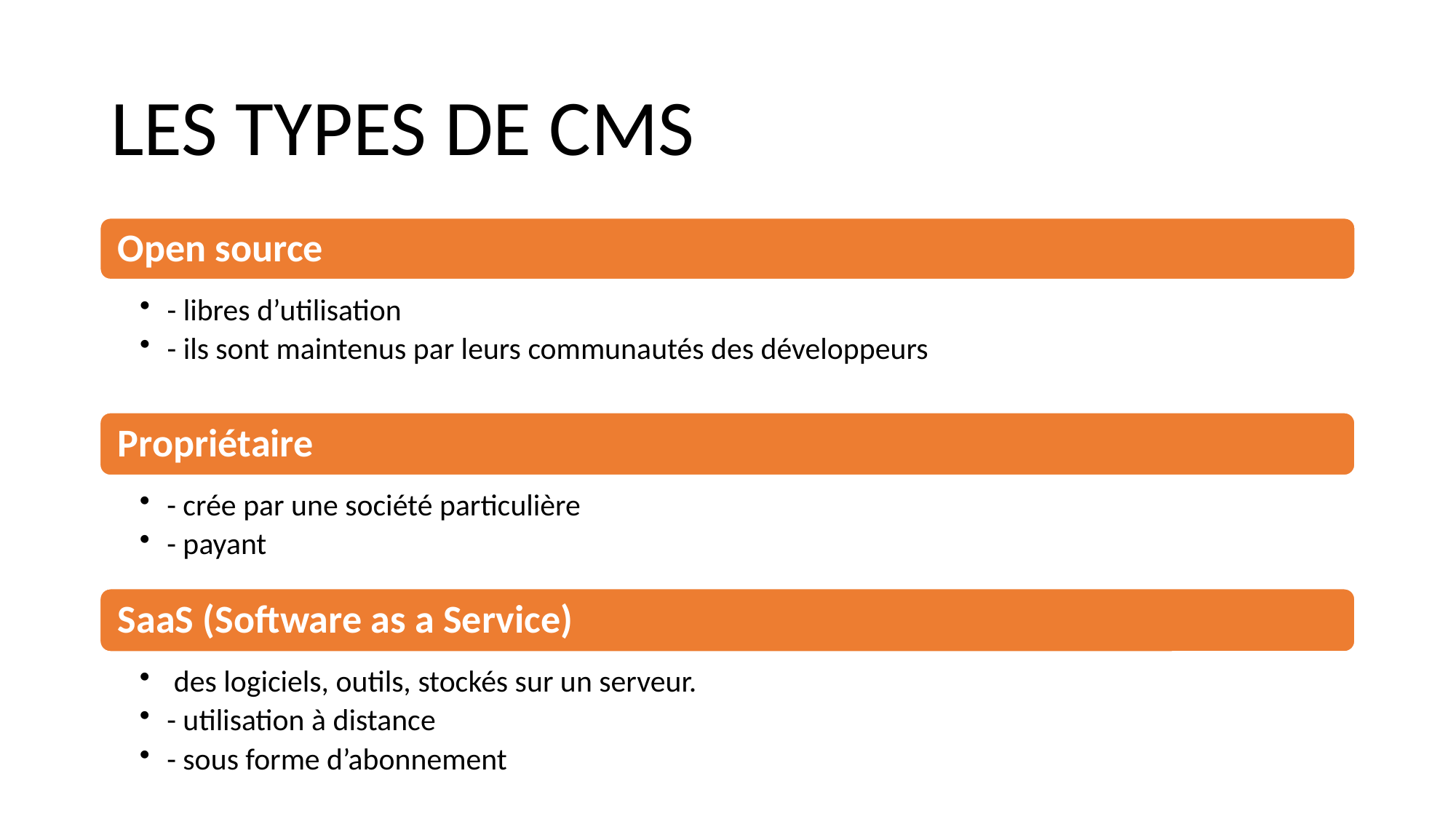

# LES TYPES DE CMS
Open source
- libres d’utilisation
- ils sont maintenus par leurs communautés des développeurs
Propriétaire
- crée par une société particulière
- payant
SaaS (Software as a Service)
 des logiciels, outils, stockés sur un serveur.
- utilisation à distance
- sous forme d’abonnement